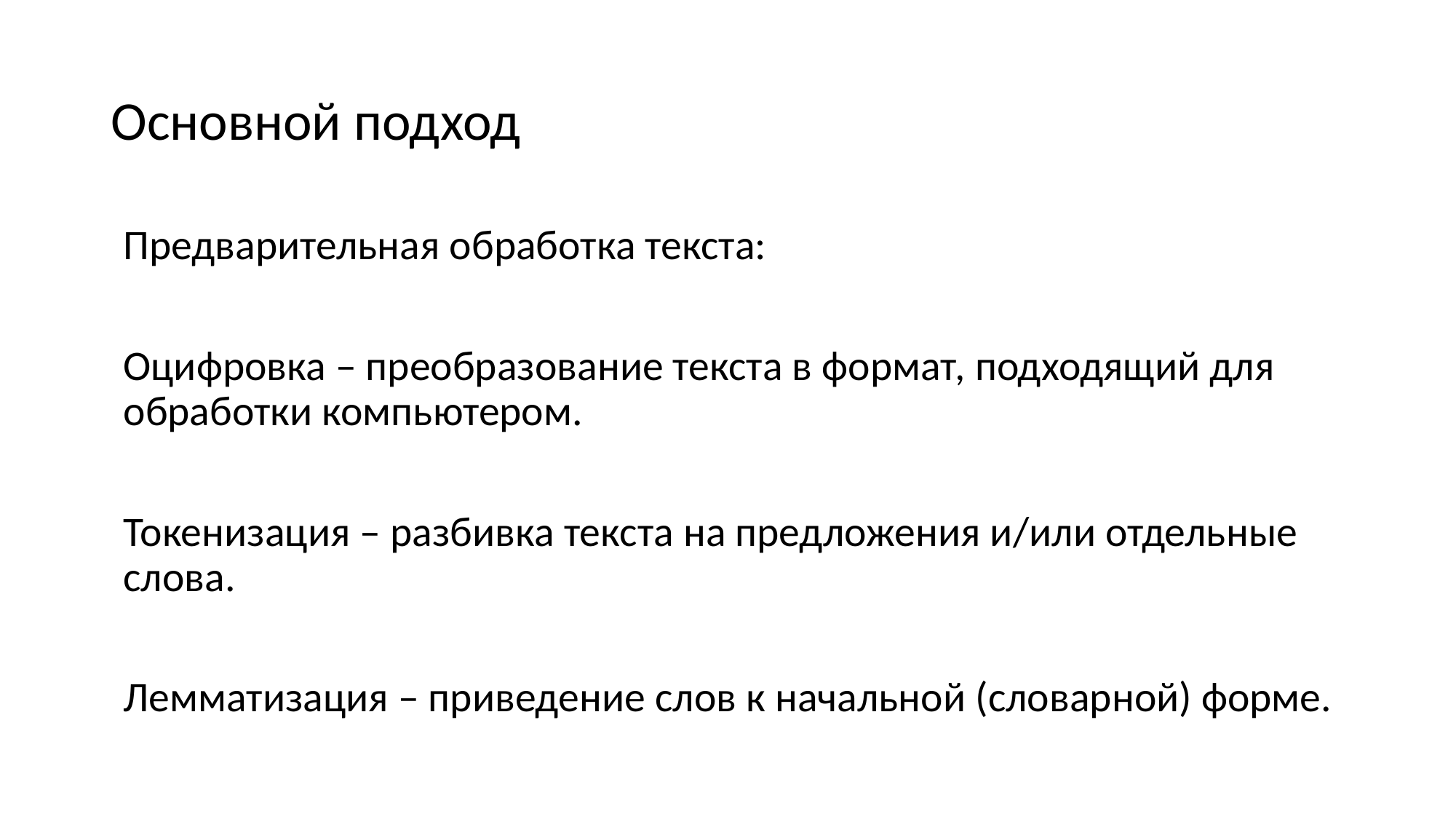

# Основной подход
Предварительная обработка текста:

Оцифровка – преобразование текста в формат, подходящий для обработки компьютером.

Токенизация – разбивка текста на предложения и/или отдельные слова.

Лемматизация – приведение слов к начальной (словарной) форме.